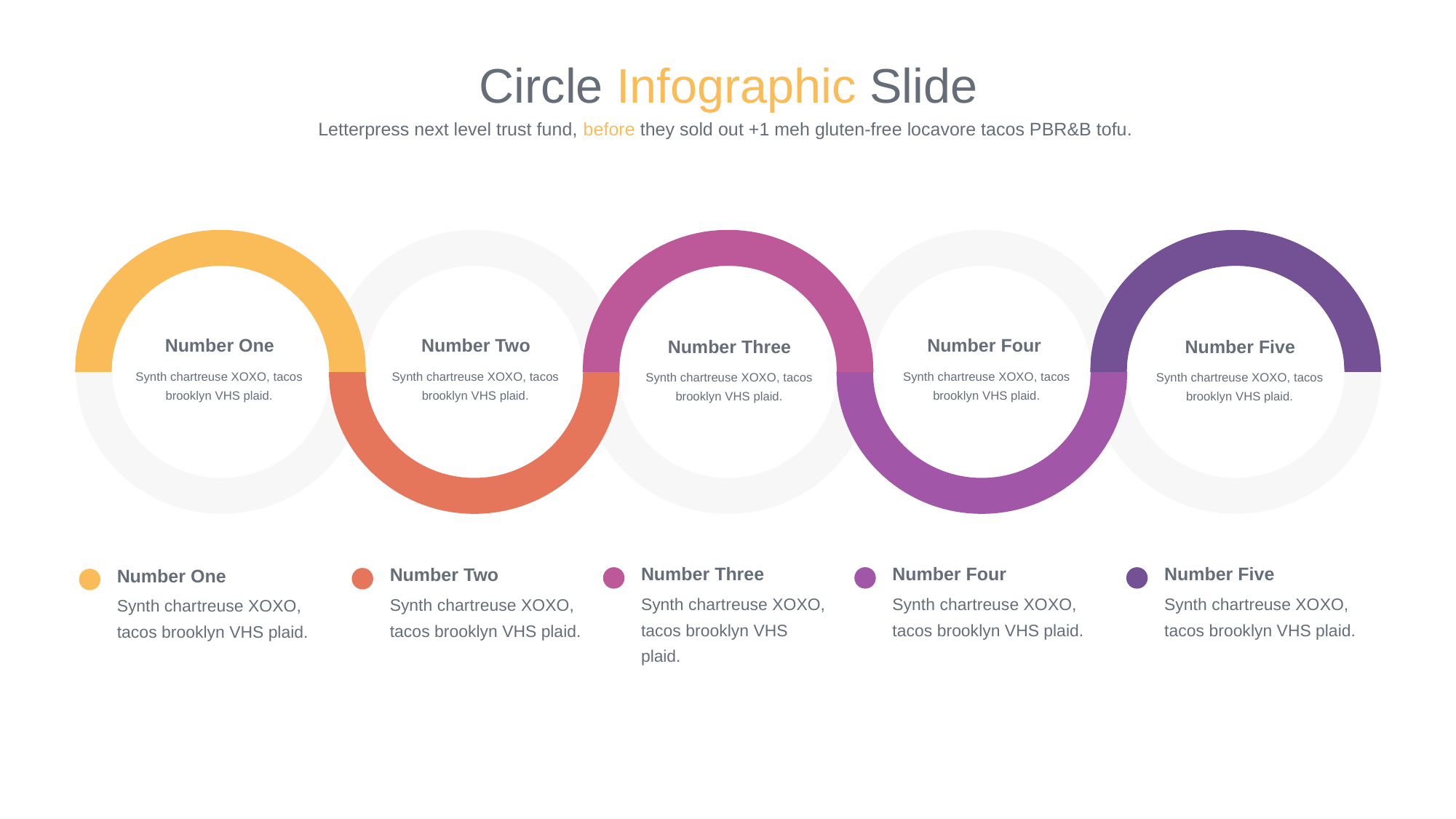

Circle Infographic Slide
Letterpress next level trust fund, before they sold out +1 meh gluten-free locavore tacos PBR&B tofu.

Number One
Synth chartreuse XOXO, tacos brooklyn VHS plaid.
Number Two
Synth chartreuse XOXO, tacos brooklyn VHS plaid.
Number Four
Synth chartreuse XOXO, tacos brooklyn VHS plaid.
Number Three
Synth chartreuse XOXO, tacos brooklyn VHS plaid.
Number Five
Synth chartreuse XOXO, tacos brooklyn VHS plaid.

Number Four

Synth chartreuse XOXO, tacos brooklyn VHS plaid.
Number Three

Synth chartreuse XOXO, tacos brooklyn VHS plaid.
Number Five

Synth chartreuse XOXO, tacos brooklyn VHS plaid.
Number Two

Synth chartreuse XOXO, tacos brooklyn VHS plaid.
Number One

Synth chartreuse XOXO, tacos brooklyn VHS plaid.